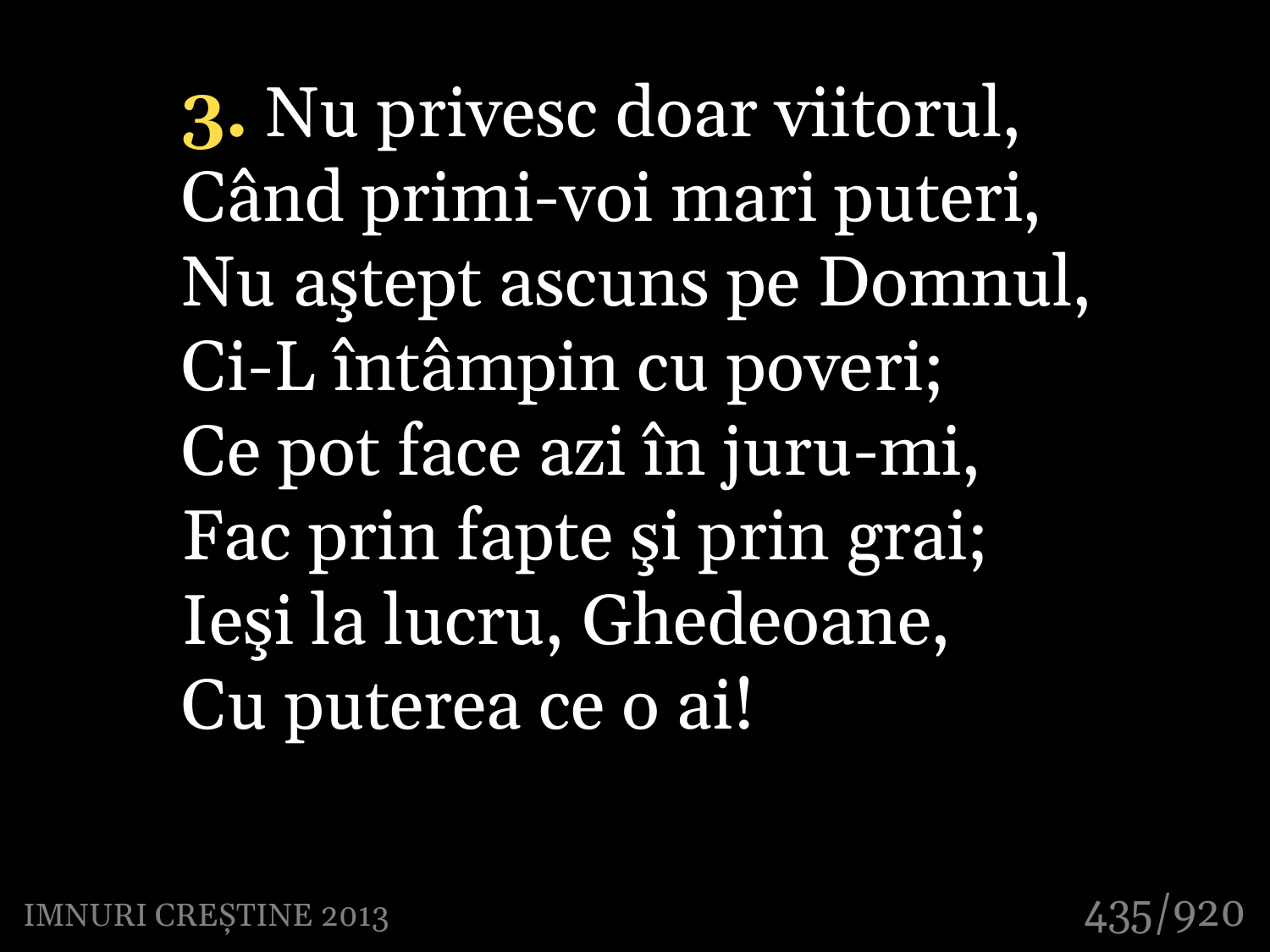

3. Nu privesc doar viitorul,
Când primi-voi mari puteri,
Nu aştept ascuns pe Domnul,
Ci-L întâmpin cu poveri;
Ce pot face azi în juru-mi,
Fac prin fapte şi prin grai;
Ieşi la lucru, Ghedeoane,
Cu puterea ce o ai!
435/920
IMNURI CREȘTINE 2013